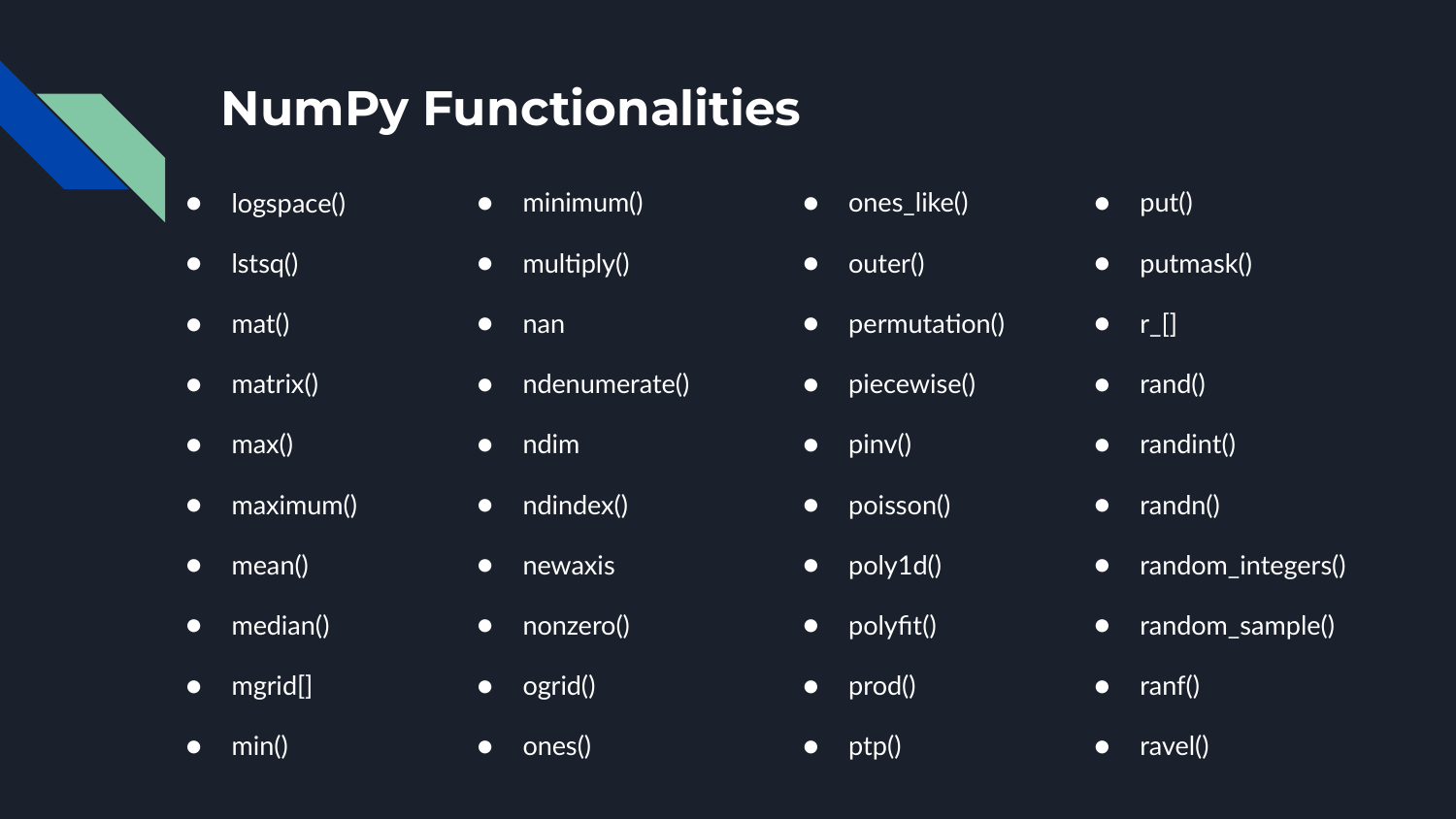

# NumPy Functionalities
logspace()
lstsq()
mat()
matrix()
max()
maximum()
mean()
median()
mgrid[]
min()

minimum()
multiply()
nan
ndenumerate()
ndim
ndindex()
newaxis
nonzero()
ogrid()
ones()
ones_like()
outer()
permutation()
piecewise()
pinv()
poisson()
poly1d()
polyfit()
prod()
ptp()
put()
putmask()
r_[]
rand()
randint()
randn()
random_integers()
random_sample()
ranf()
ravel()